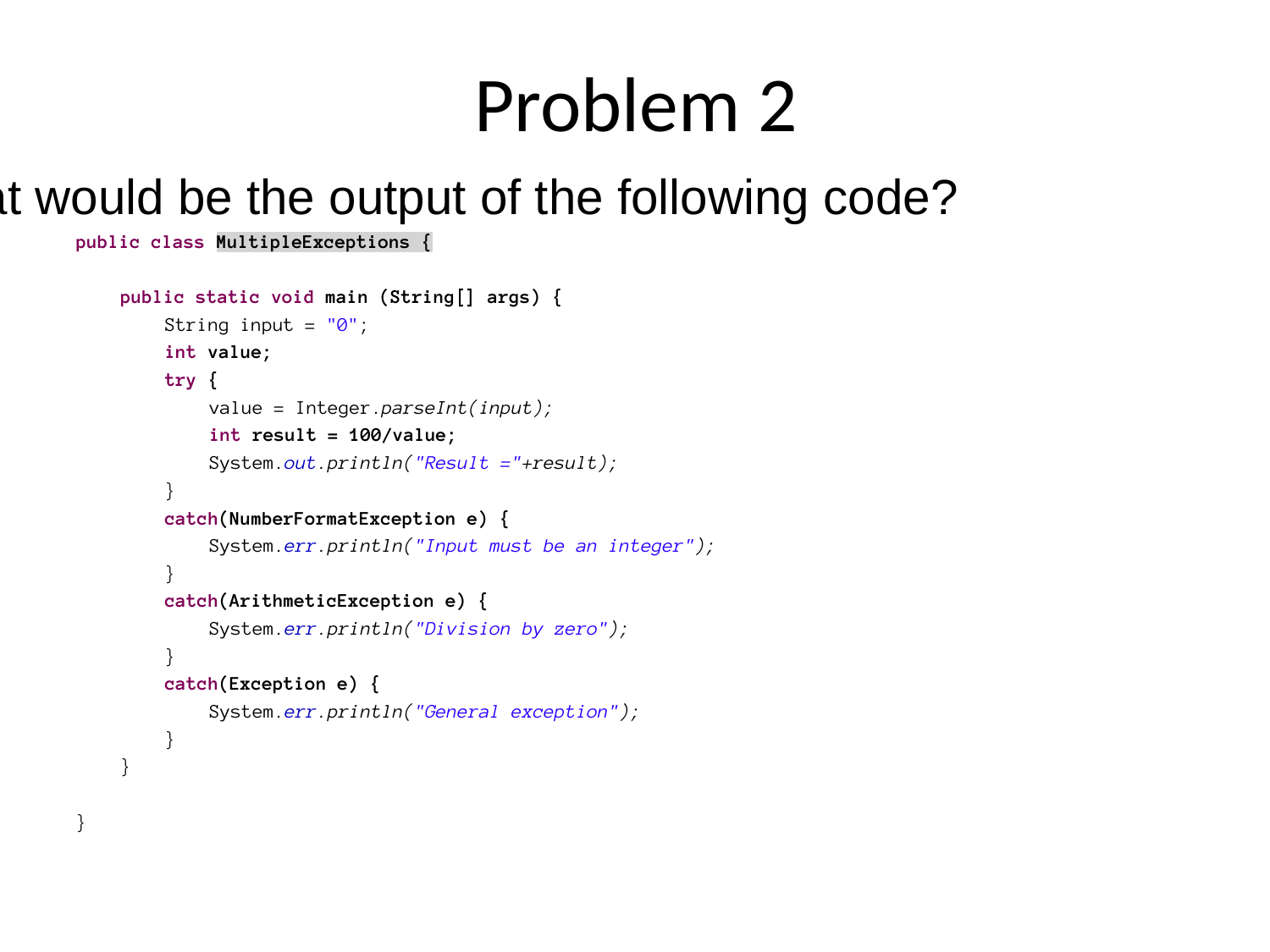

# Problem 2
What would be the output of the following code?
public class MultipleExceptions {

	public static void main (String[] args) {
		String input = "0";
		int value;
		try {
			value = Integer.parseInt(input);
			int result = 100/value;
			System.out.println("Result ="+result);
		}
		catch(NumberFormatException e) {
			System.err.println("Input must be an integer");
		}
		catch(ArithmeticException e) {
			System.err.println("Division by zero");
		}
		catch(Exception e) {
			System.err.println("General exception");
		}
	}

}